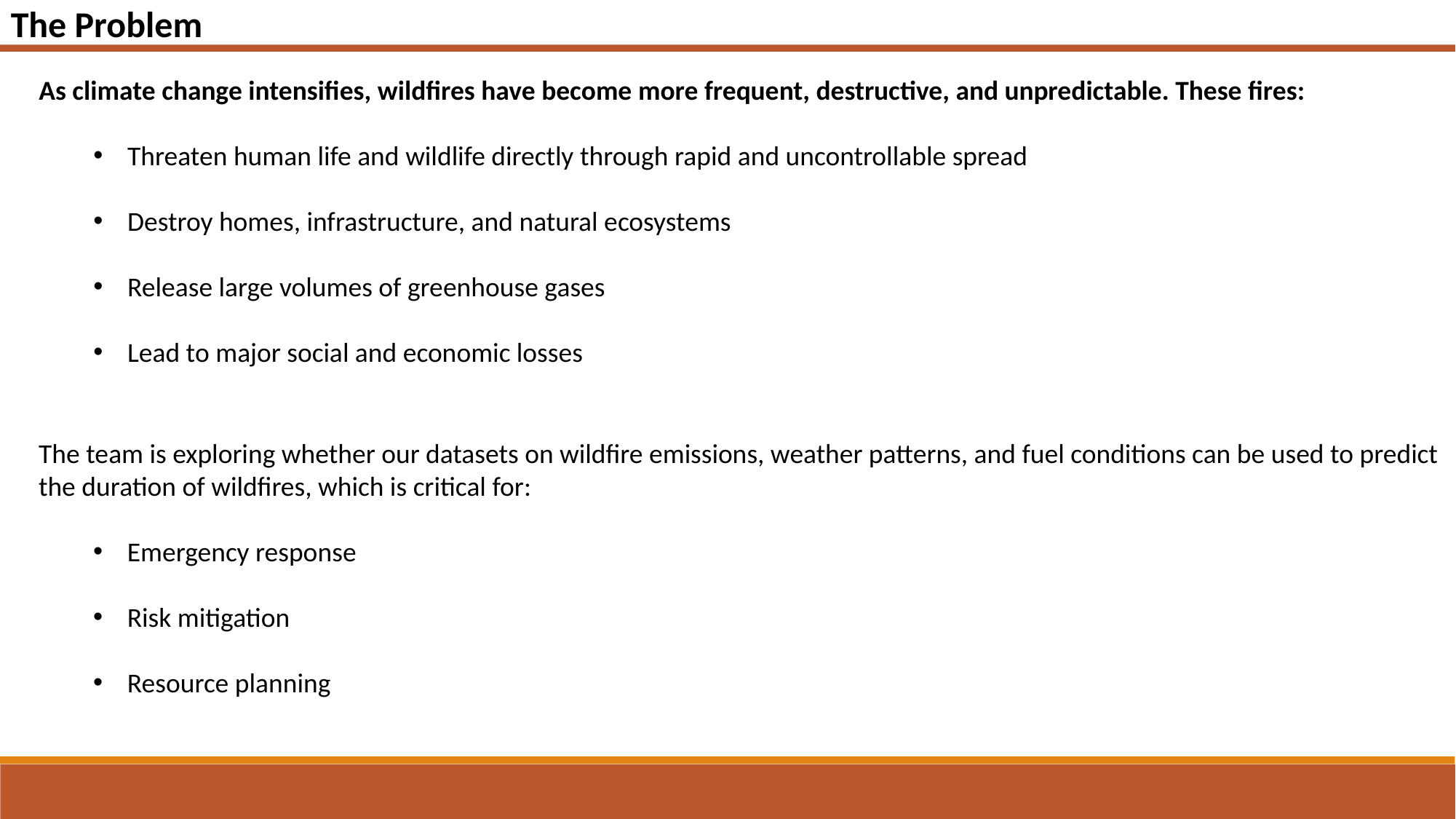

The Problem

As climate change intensifies, wildfires have become more frequent, destructive, and unpredictable. These fires:

Threaten human life and wildlife directly through rapid and uncontrollable spread

Destroy homes, infrastructure, and natural ecosystems

Release large volumes of greenhouse gases

Lead to major social and economic losses
The team is exploring whether our datasets on wildfire emissions, weather patterns, and fuel conditions can be used to predict the duration of wildfires, which is critical for:

Emergency response

Risk mitigation

Resource planning